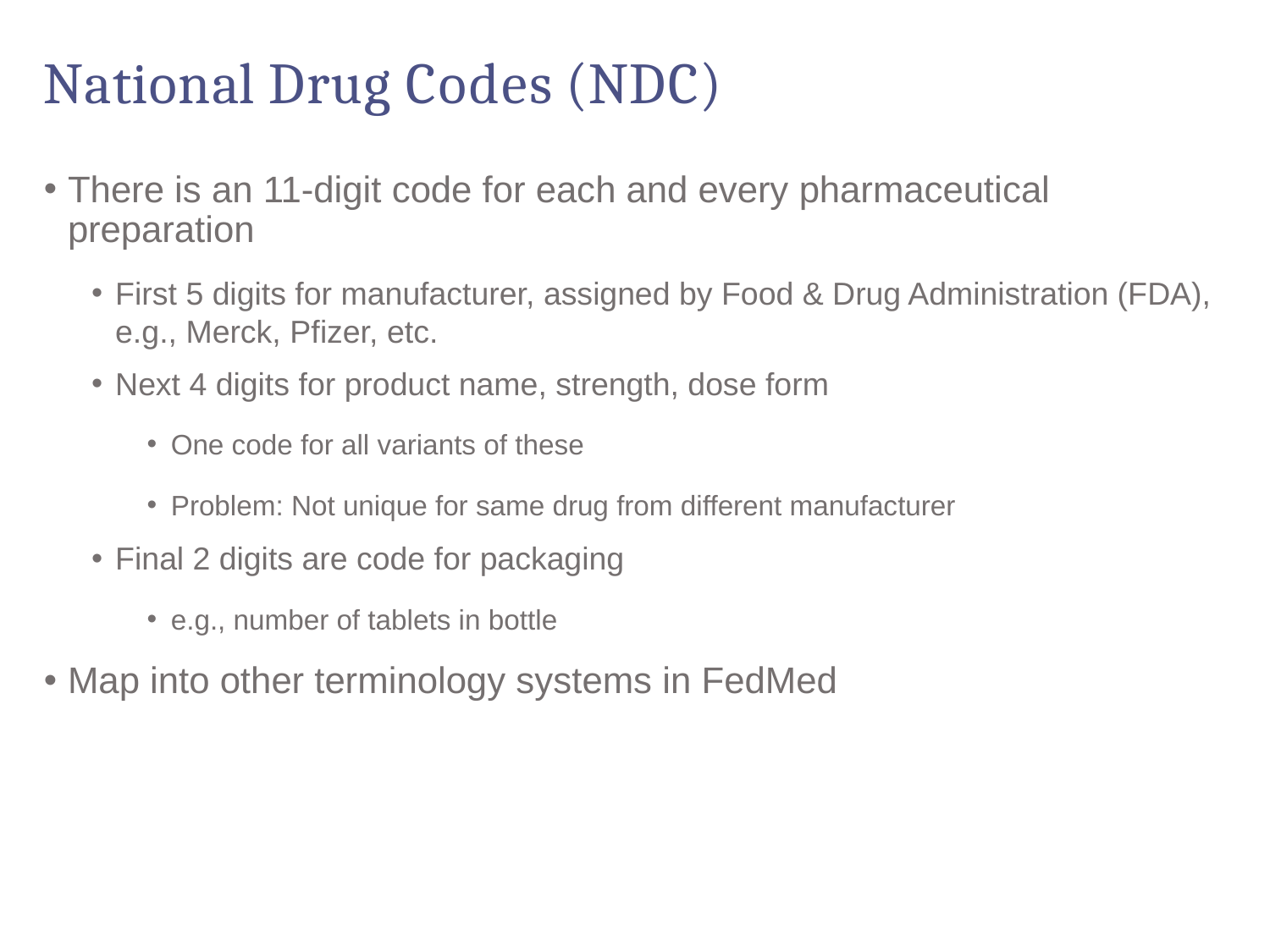

# National Drug Codes (NDC)
There is an 11-digit code for each and every pharmaceutical preparation
First 5 digits for manufacturer, assigned by Food & Drug Administration (FDA), e.g., Merck, Pfizer, etc.
Next 4 digits for product name, strength, dose form
One code for all variants of these
Problem: Not unique for same drug from different manufacturer
Final 2 digits are code for packaging
e.g., number of tablets in bottle
Map into other terminology systems in FedMed